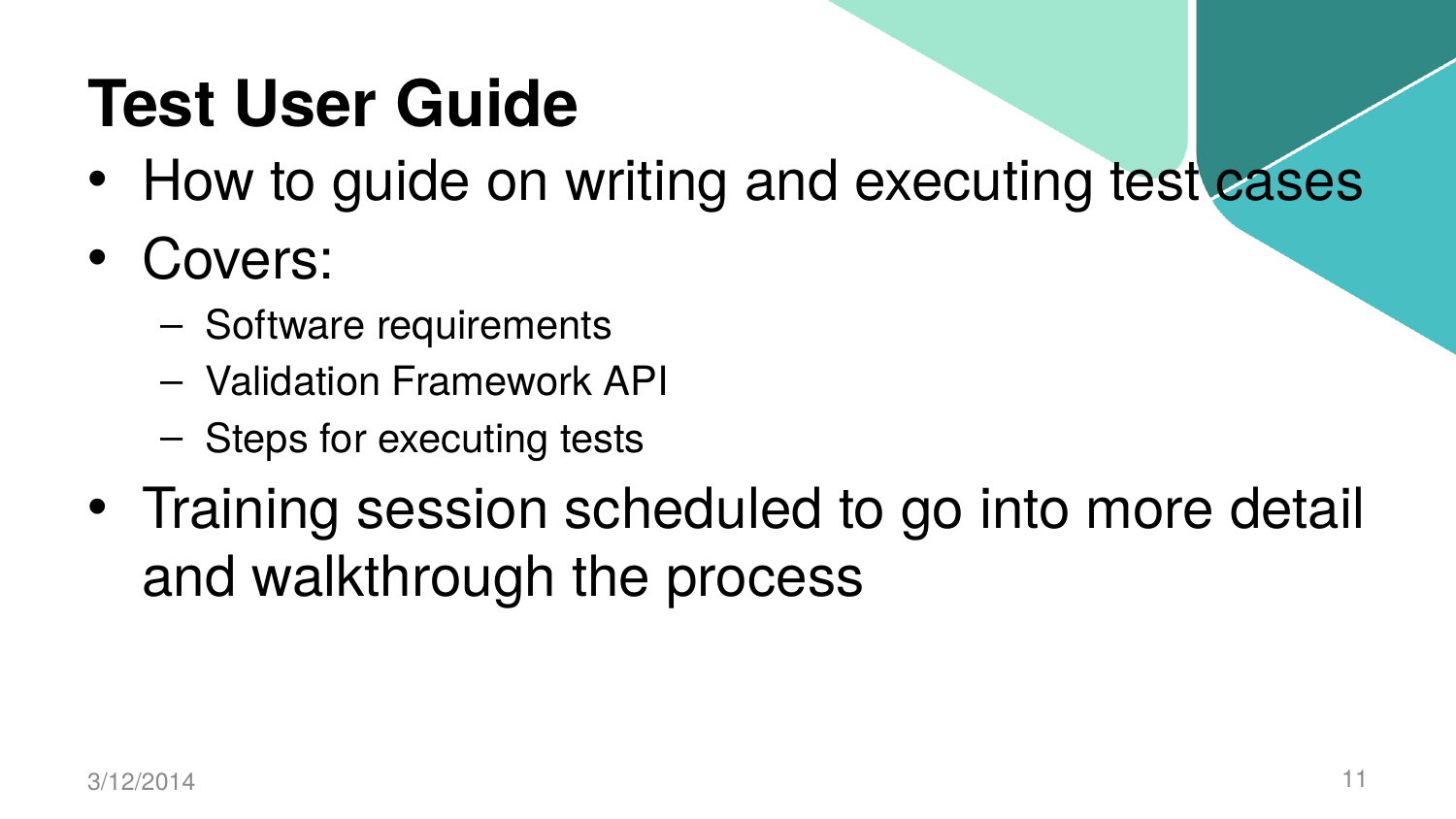

# Test User Guide
How to guide on writing and executing test cases
Covers:
Software requirements
Validation Framework API
Steps for executing tests
Training session scheduled to go into more detail and walkthrough the process
3/12/2014
11